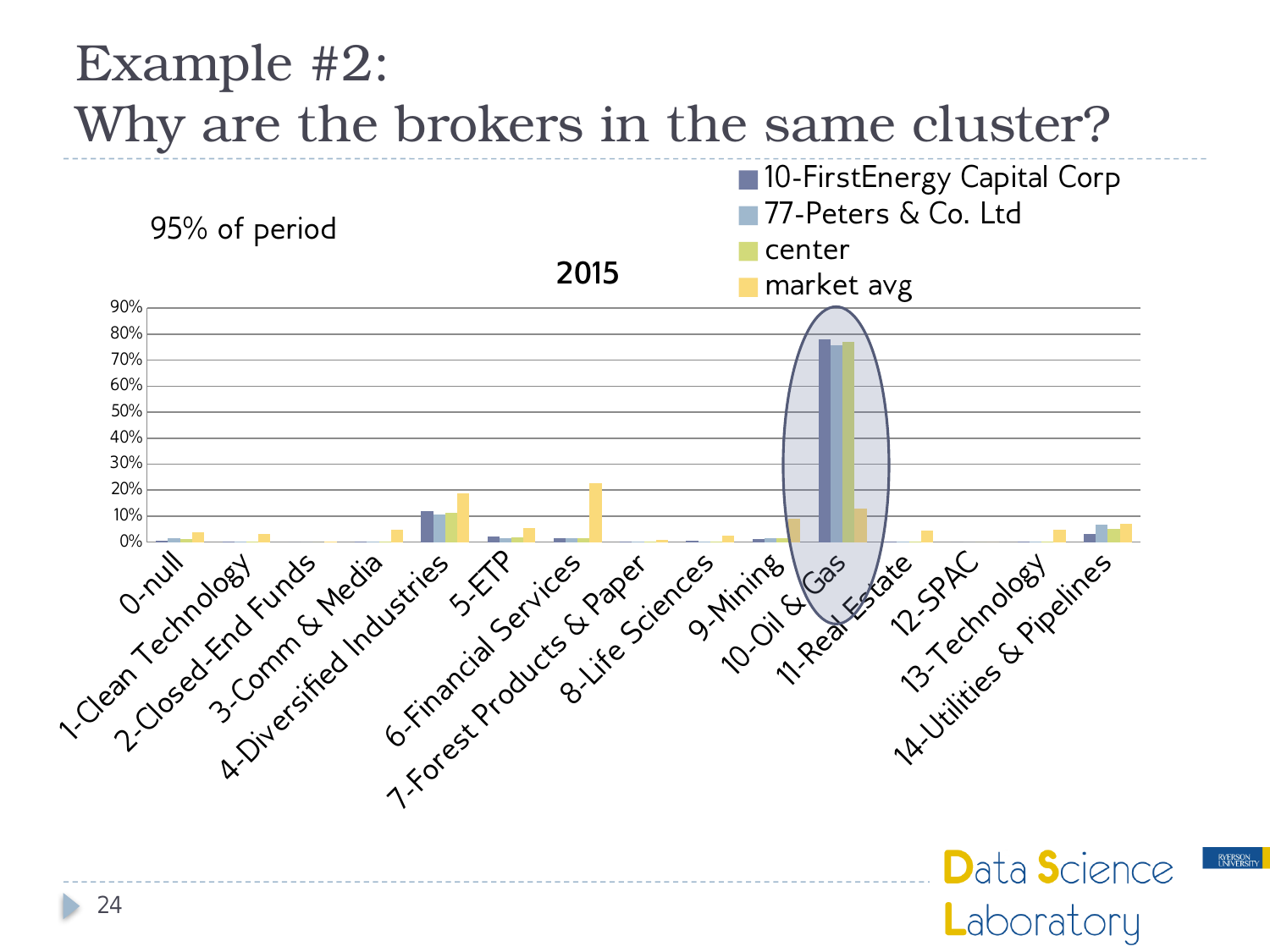

# Example #2: Why are the brokers in the same cluster?

### Chart: 2015

| Category | 10-FirstEnergy Capital Corp | 77-Peters & Co. Ltd | center | market avg |
|---|---|---|---|---|
| 0-null | 0.00600000000000001 | 0.016 | 0.011 | 0.037 |
| 1-Clean Technology | 0.00300000000000001 | 0.001 | 0.002 | 0.031 |
| 2-Closed-End Funds | 0.0 | 0.0 | 0.0 | 0.00300000000000001 |
| 3-Comm & Media | 0.00300000000000001 | 0.002 | 0.00250000000000001 | 0.047 |
| 4-Diversified Industries | 0.12 | 0.105 | 0.1125 | 0.189000000000001 |
| 5-ETP | 0.02 | 0.014 | 0.017 | 0.054 |
| 6-Financial Services | 0.015 | 0.015 | 0.015 | 0.227 |
| 7-Forest Products & Paper | 0.001 | 0.001 | 0.001 | 0.00700000000000001 |
| 8-Life Sciences | 0.00400000000000001 | 0.001 | 0.00250000000000001 | 0.026 |
| 9-Mining | 0.013 | 0.016 | 0.0144999999999999 | 0.0890000000000001 |
| 10-Oil & Gas | 0.781 | 0.758000000000003 | 0.769500000000001 | 0.129 |
| 11-Real Estate | 0.002 | 0.001 | 0.00150000000000001 | 0.043 |
| 12-SPAC | 0.0 | 0.0 | 0.0 | 0.0 |
| 13-Technology | 0.002 | 0.00300000000000001 | 0.00250000000000001 | 0.048 |
| 14-Utilities & Pipelines | 0.032 | 0.067 | 0.0495 | 0.071 |
95% of period

24